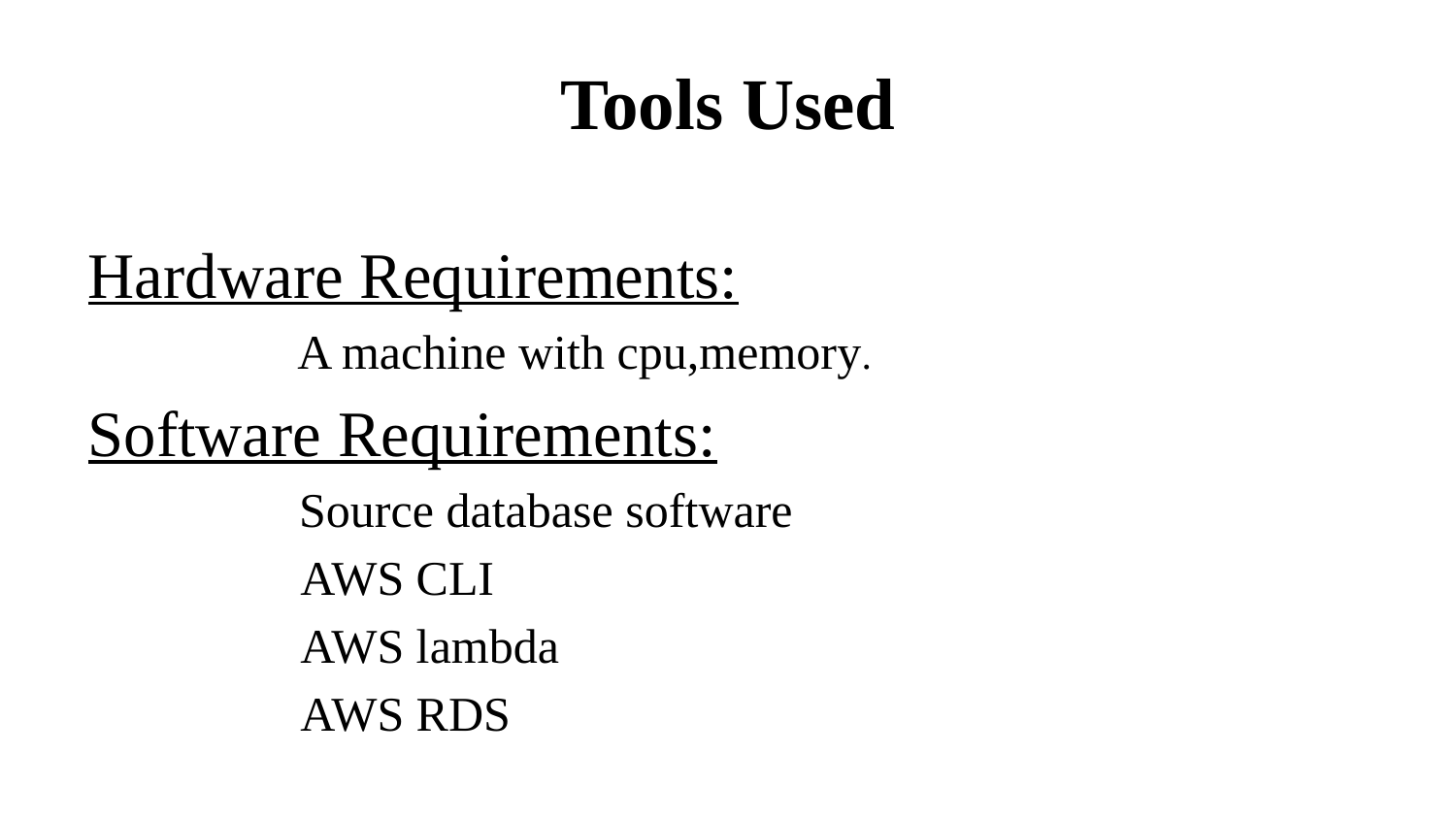

# Tools Used
Hardware Requirements:
 A machine with cpu,memory.
Software Requirements:
 Source database software
 AWS CLI
 AWS lambda
 AWS RDS